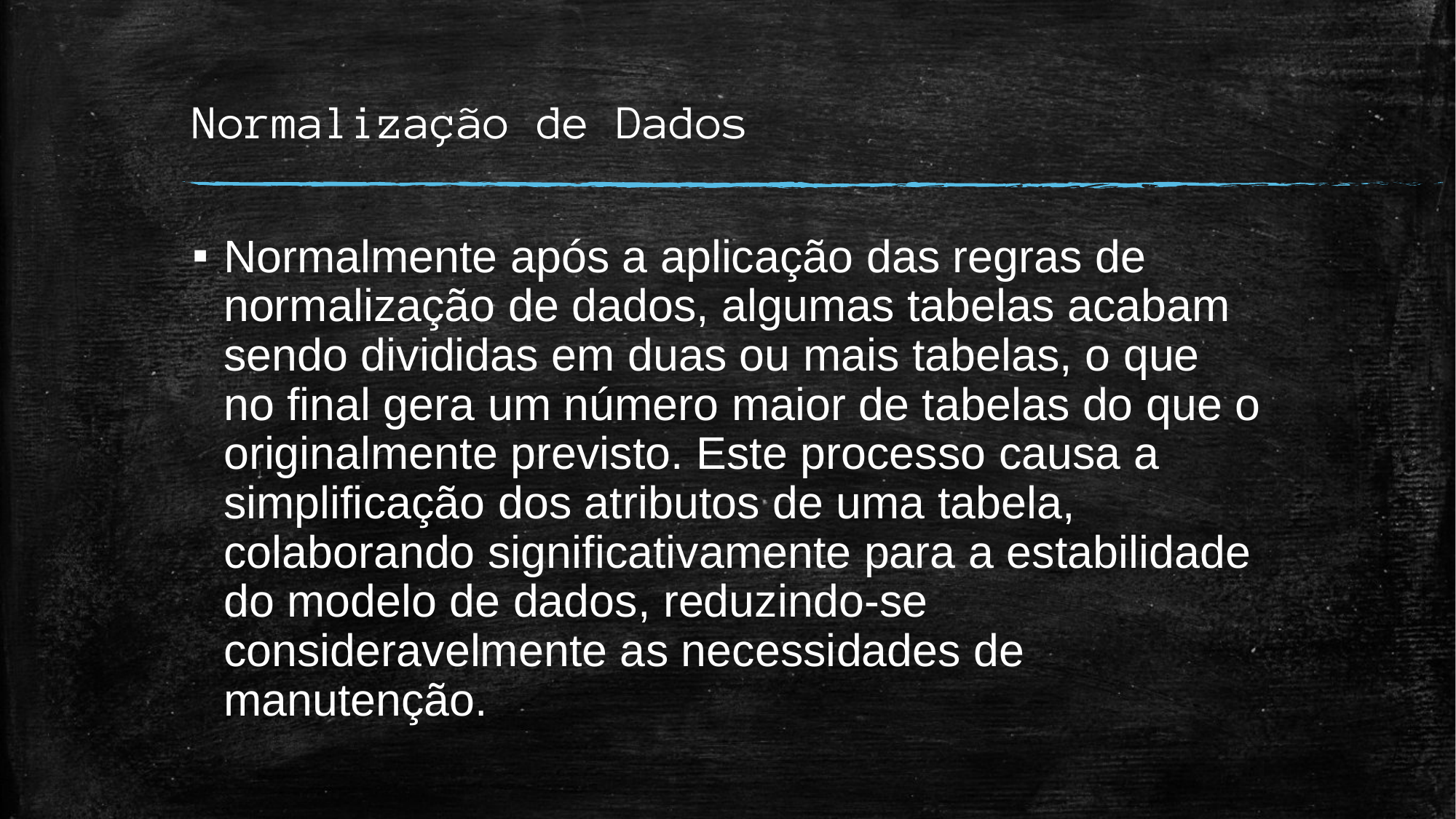

# Normalização de Dados
Normalmente após a aplicação das regras de normalização de dados, algumas tabelas acabam sendo divididas em duas ou mais tabelas, o que no final gera um número maior de tabelas do que o originalmente previsto. Este processo causa a simplificação dos atributos de uma tabela, colaborando significativamente para a estabilidade do modelo de dados, reduzindo-se consideravelmente as necessidades de manutenção.